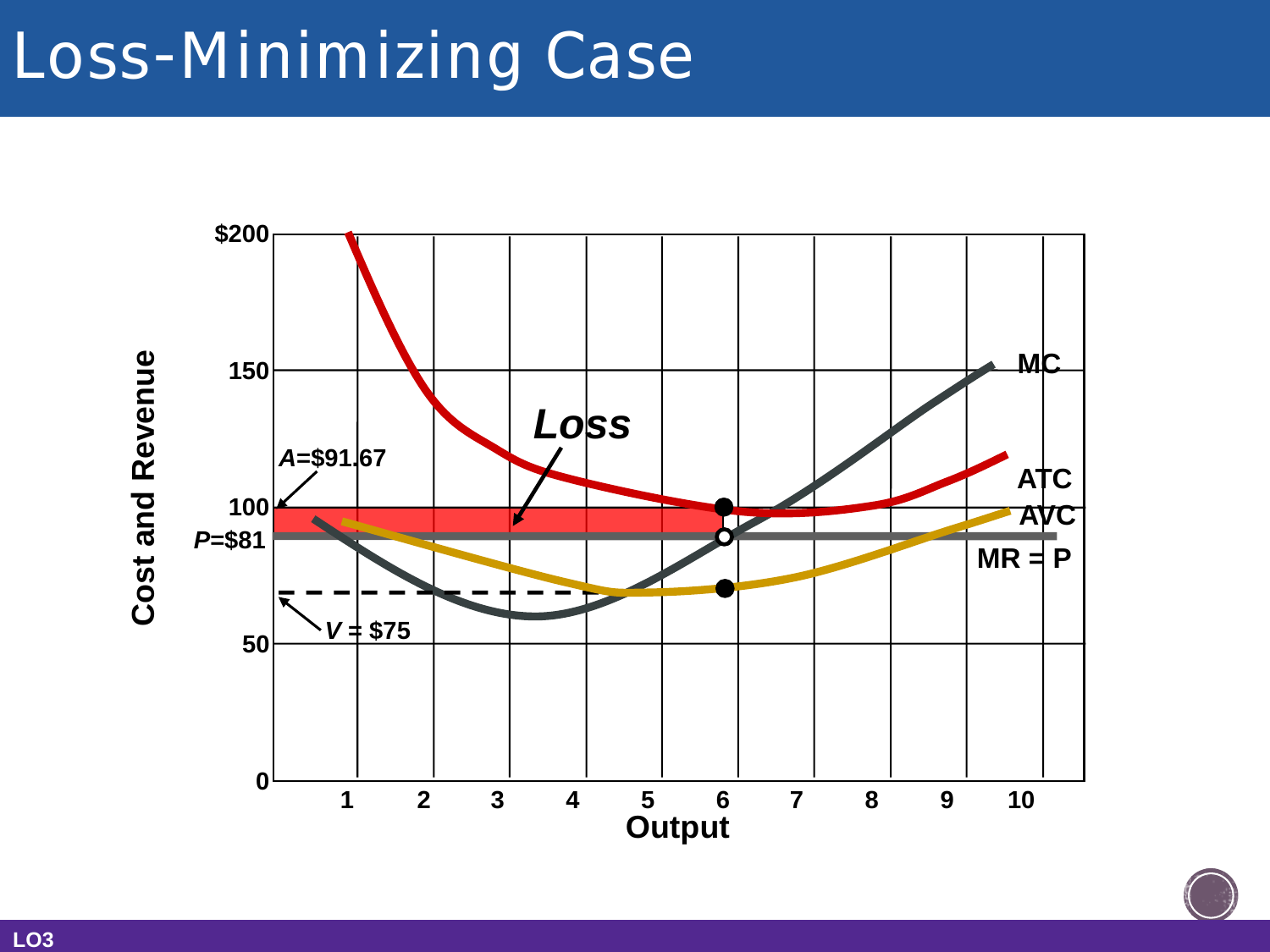

# Loss-Minimizing Case
$200
150
100
50
0

Cost and Revenue
1
2
3
4
5
6
7
8
9
10
Output

MC

Loss
A=$91.67

ATC

AVC

P=$81

MR = P

V = $75
LO3